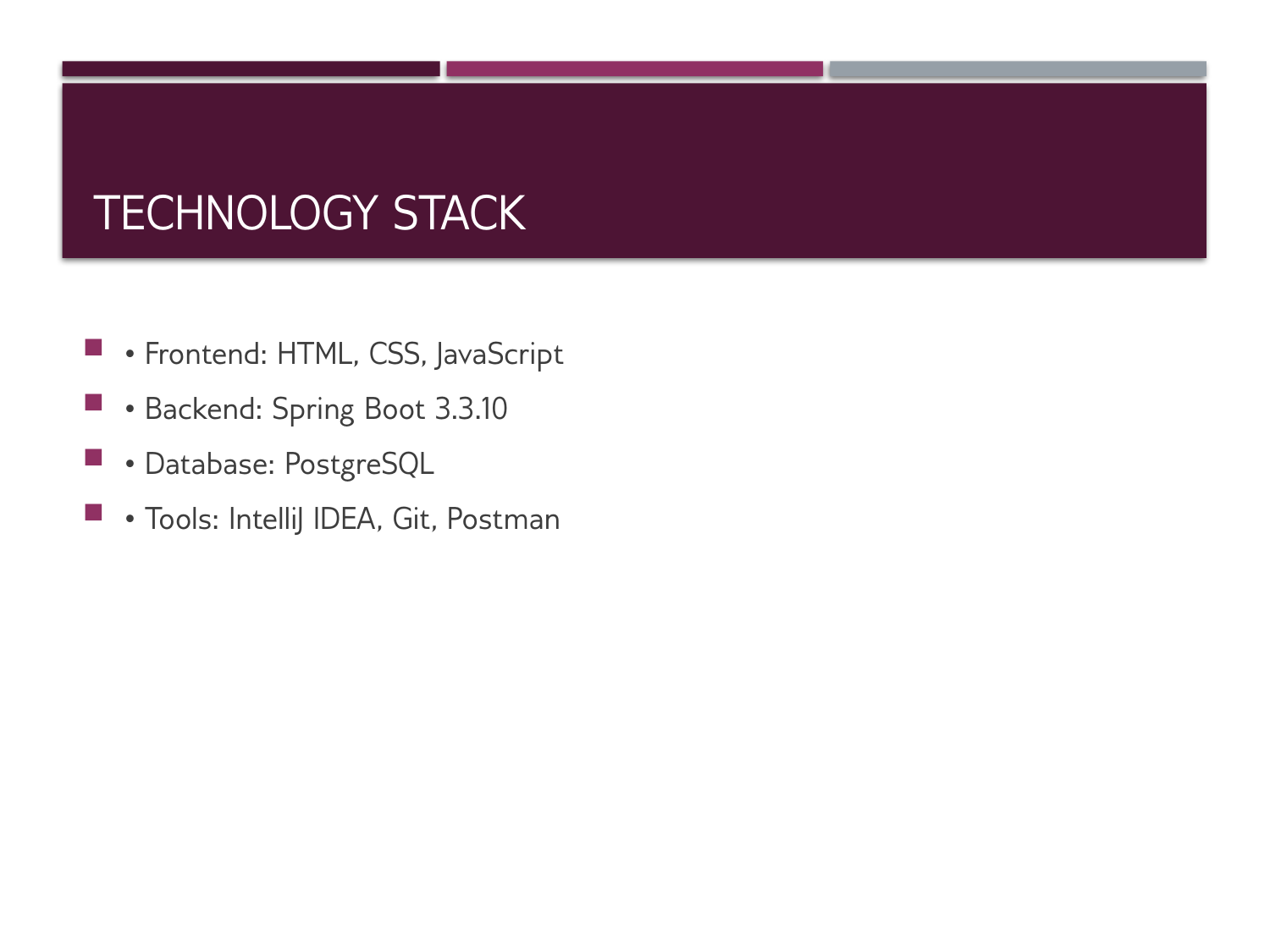

# Technology Stack
• Frontend: HTML, CSS, JavaScript
• Backend: Spring Boot 3.3.10
• Database: PostgreSQL
• Tools: IntelliJ IDEA, Git, Postman